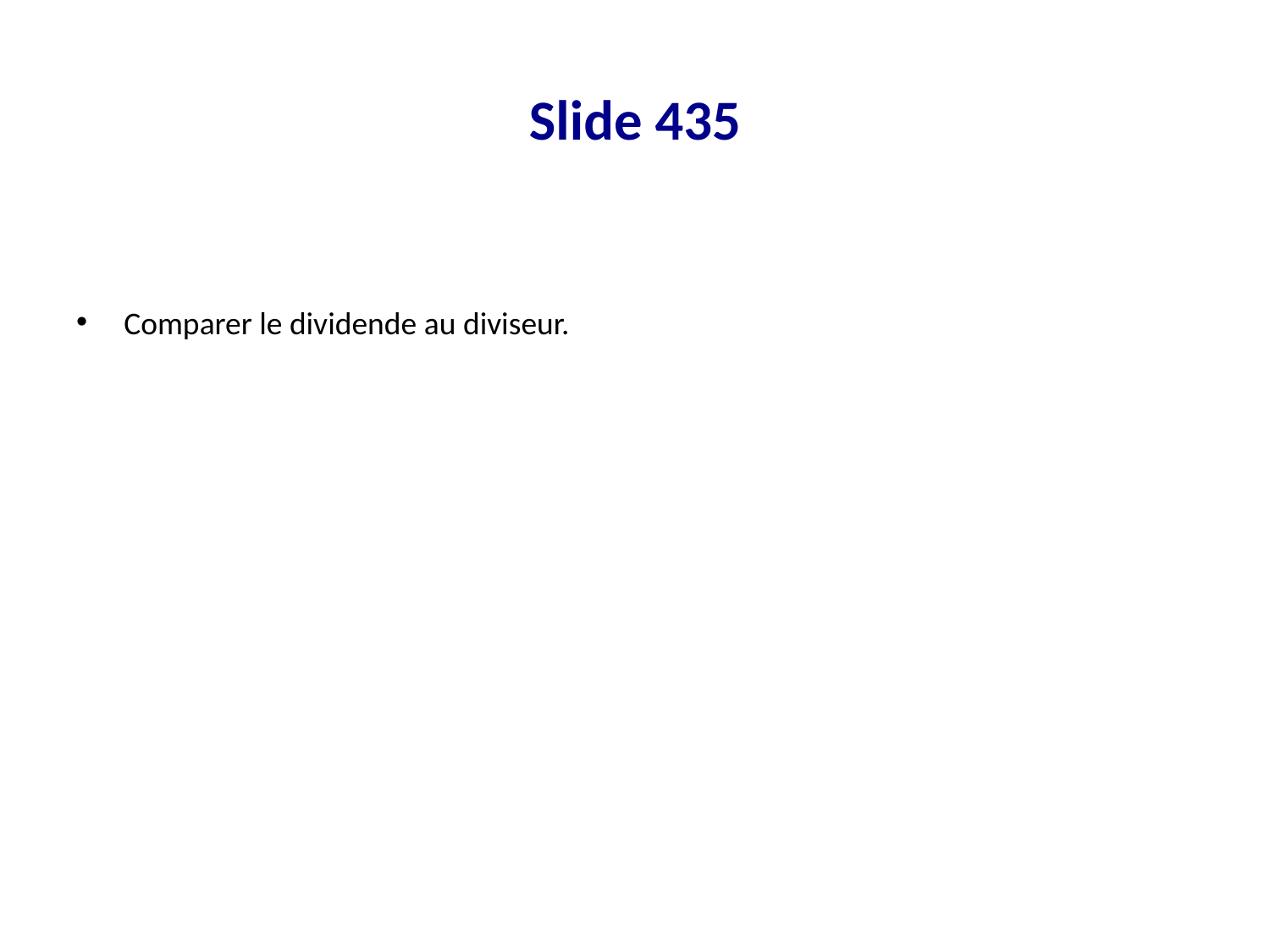

# Slide 435

Comparer le dividende au diviseur.